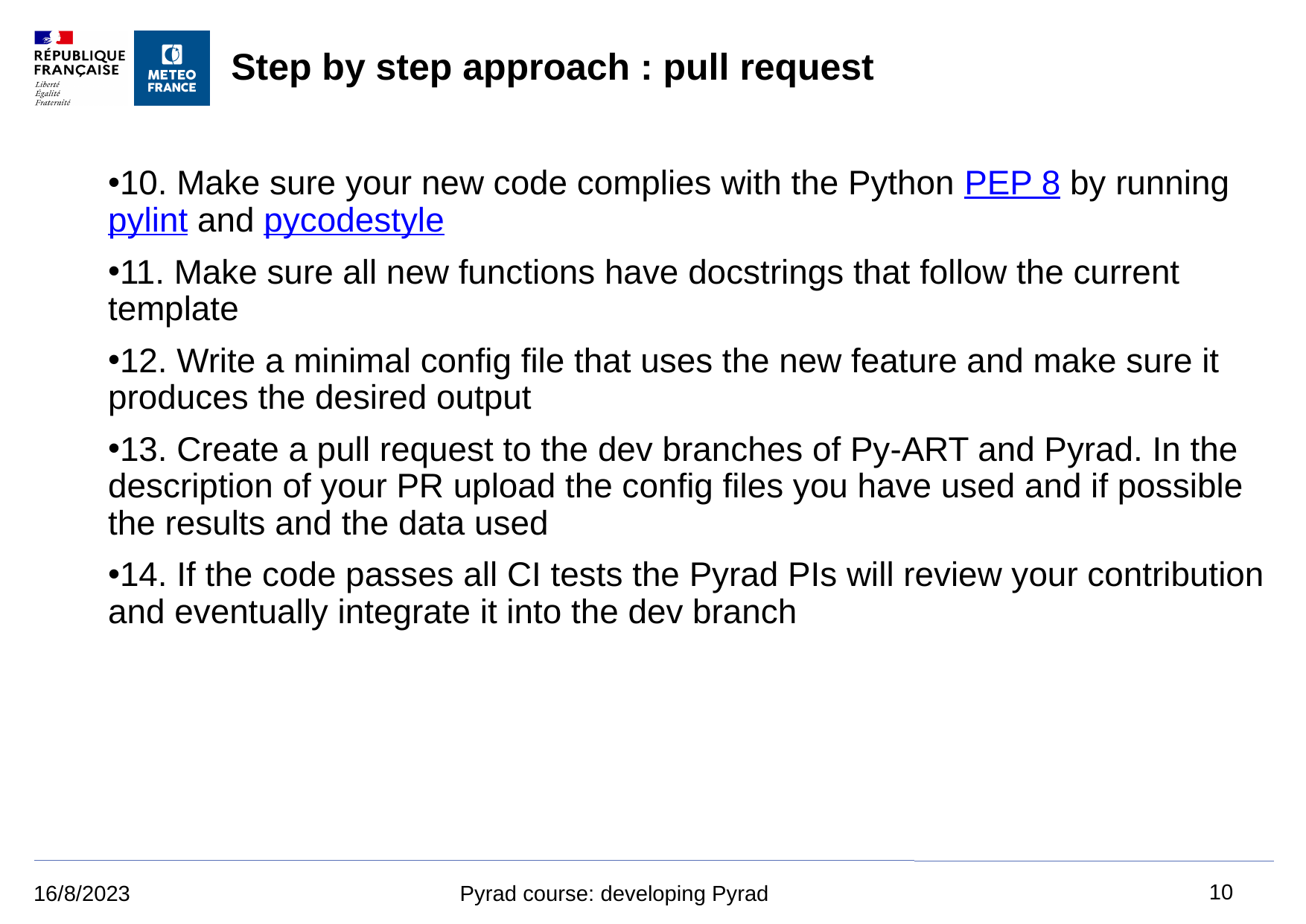

# Step by step approach : pull request
10. Make sure your new code complies with the Python PEP 8 by running pylint and pycodestyle
11. Make sure all new functions have docstrings that follow the current template
12. Write a minimal config file that uses the new feature and make sure it produces the desired output
13. Create a pull request to the dev branches of Py-ART and Pyrad. In the description of your PR upload the config files you have used and if possible the results and the data used
14. If the code passes all CI tests the Pyrad PIs will review your contribution and eventually integrate it into the dev branch

10
16/8/2023
Pyrad course: developing Pyrad